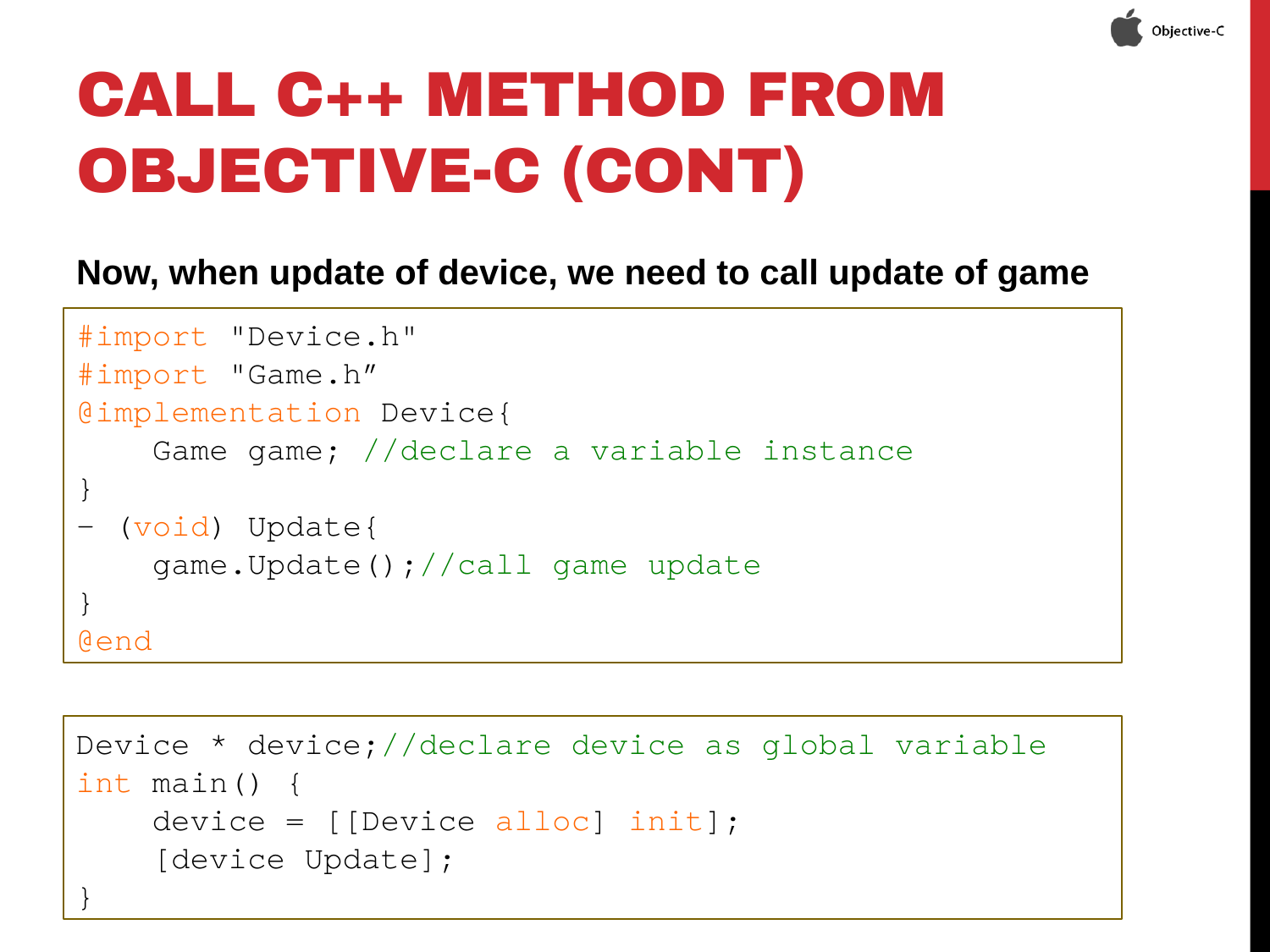

# Call C++ method from Objective-c (CONT)
Now, when update of device, we need to call update of game
#import "Device.h"
#import "Game.h”
@implementation Device{
    Game game; //declare a variable instance
}
- (void) Update{
    game.Update();//call game update
}
@end
Device * device;//declare device as global variable
int main() {
    device = [[Device alloc] init];
    [device Update];
}